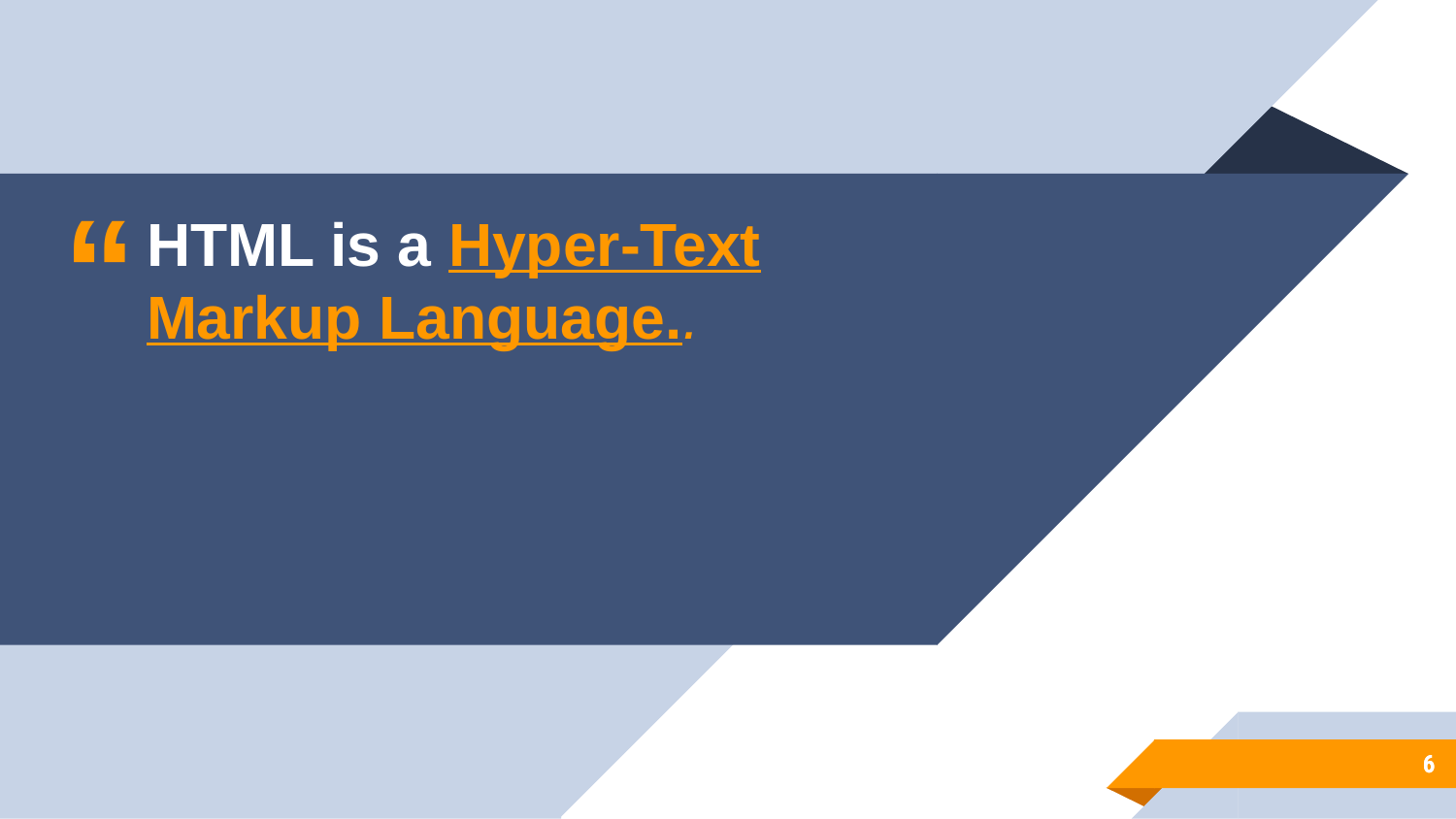

HTML is a Hyper-Text Markup Language..
6
6